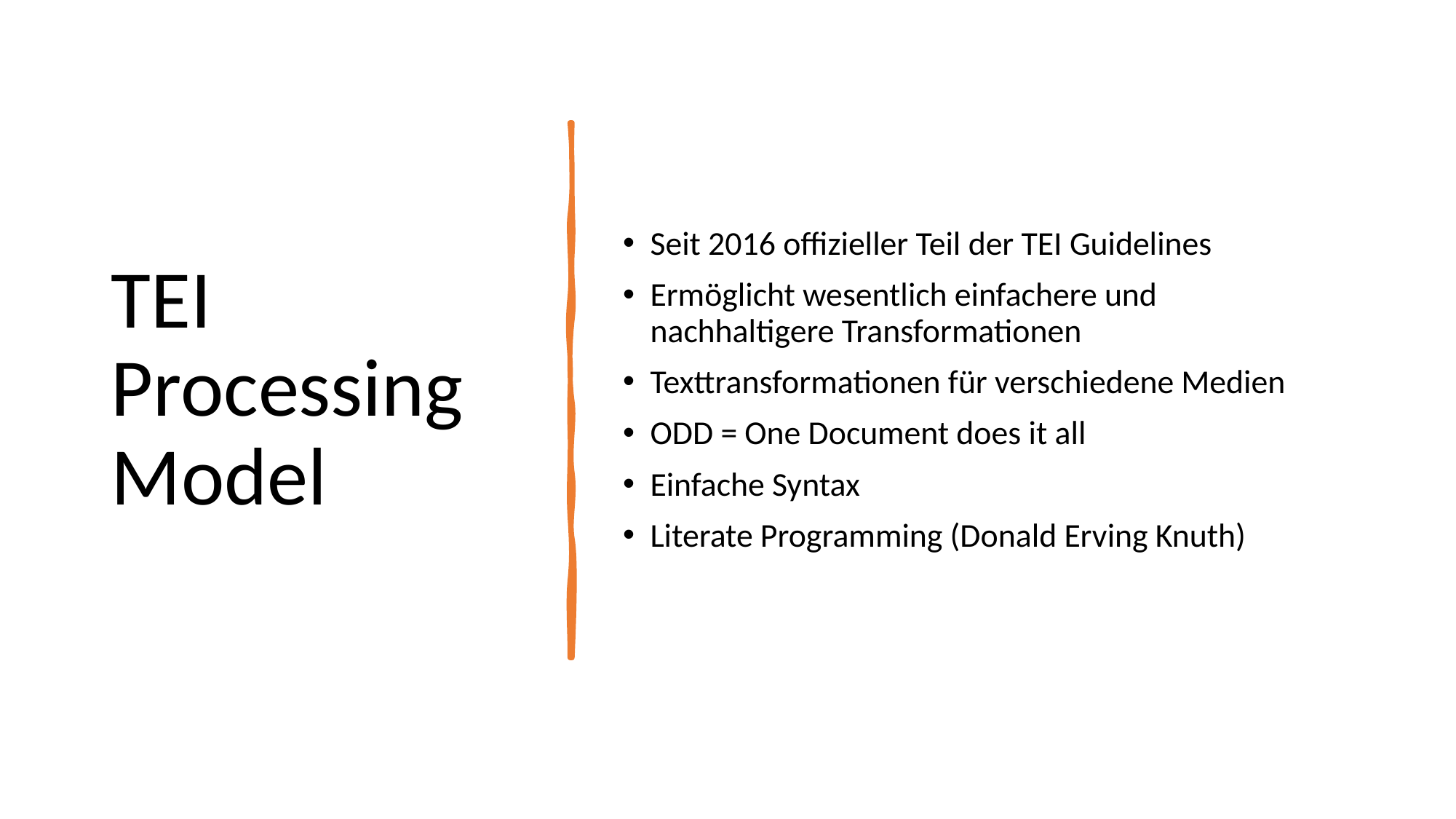

# TEI Processing Model
Seit 2016 offizieller Teil der TEI Guidelines
Ermöglicht wesentlich einfachere und nachhaltigere Transformationen
Texttransformationen für verschiedene Medien
ODD = One Document does it all
Einfache Syntax
Literate Programming (Donald Erving Knuth)